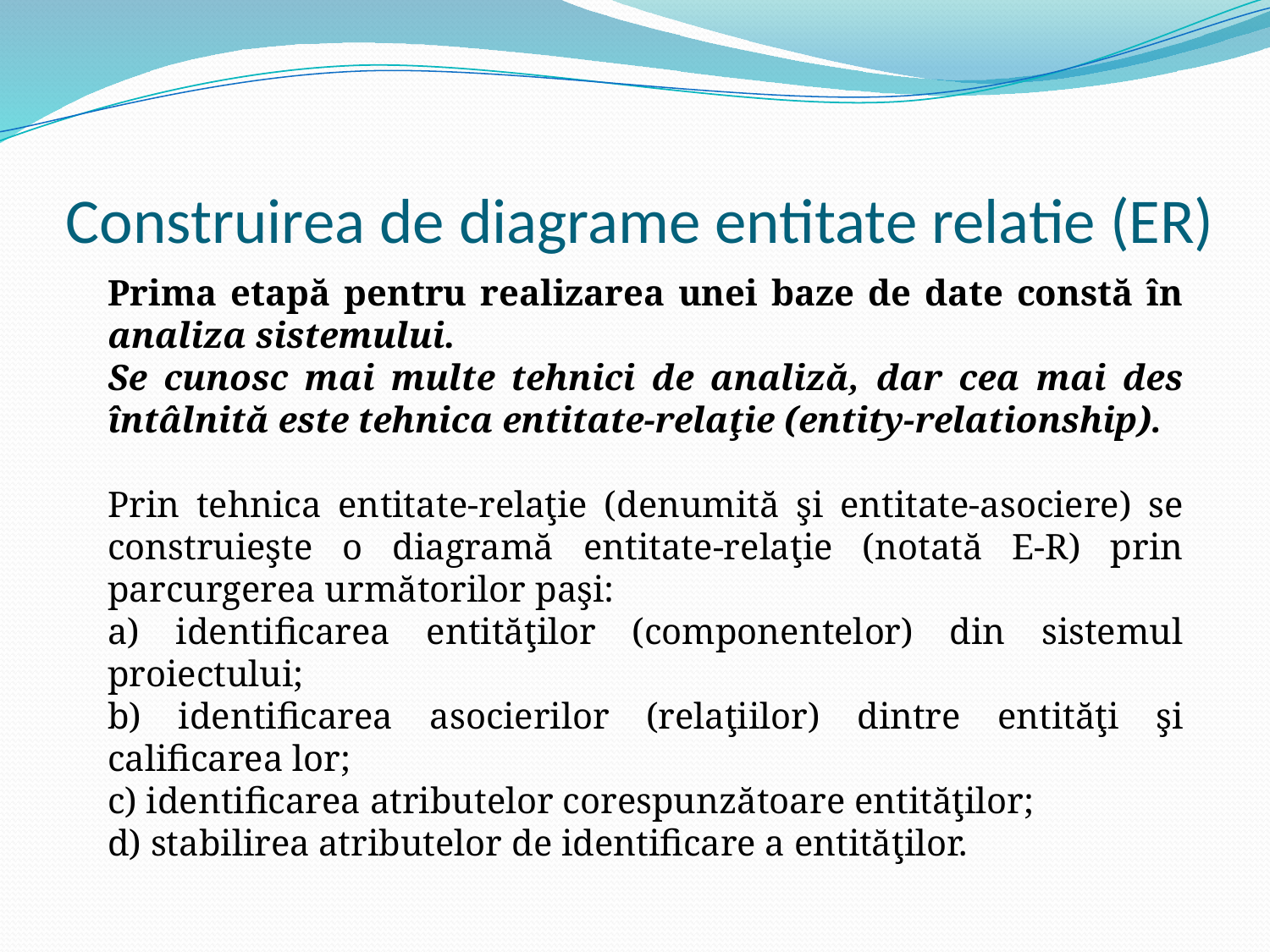

# Construirea de diagrame entitate relatie (ER)
Prima etapă pentru realizarea unei baze de date constă în analiza sistemului.
Se cunosc mai multe tehnici de analiză, dar cea mai des întâlnită este tehnica entitate-relaţie (entity-relationship).

Prin tehnica entitate-relaţie (denumită şi entitate-asociere) se construieşte o diagramă entitate-relaţie (notată E-R) prin parcurgerea următorilor paşi:
a) identificarea entităţilor (componentelor) din sistemul proiectului;
b) identificarea asocierilor (relaţiilor) dintre entităţi şi calificarea lor;
c) identificarea atributelor corespunzătoare entităţilor;
d) stabilirea atributelor de identificare a entităţilor.